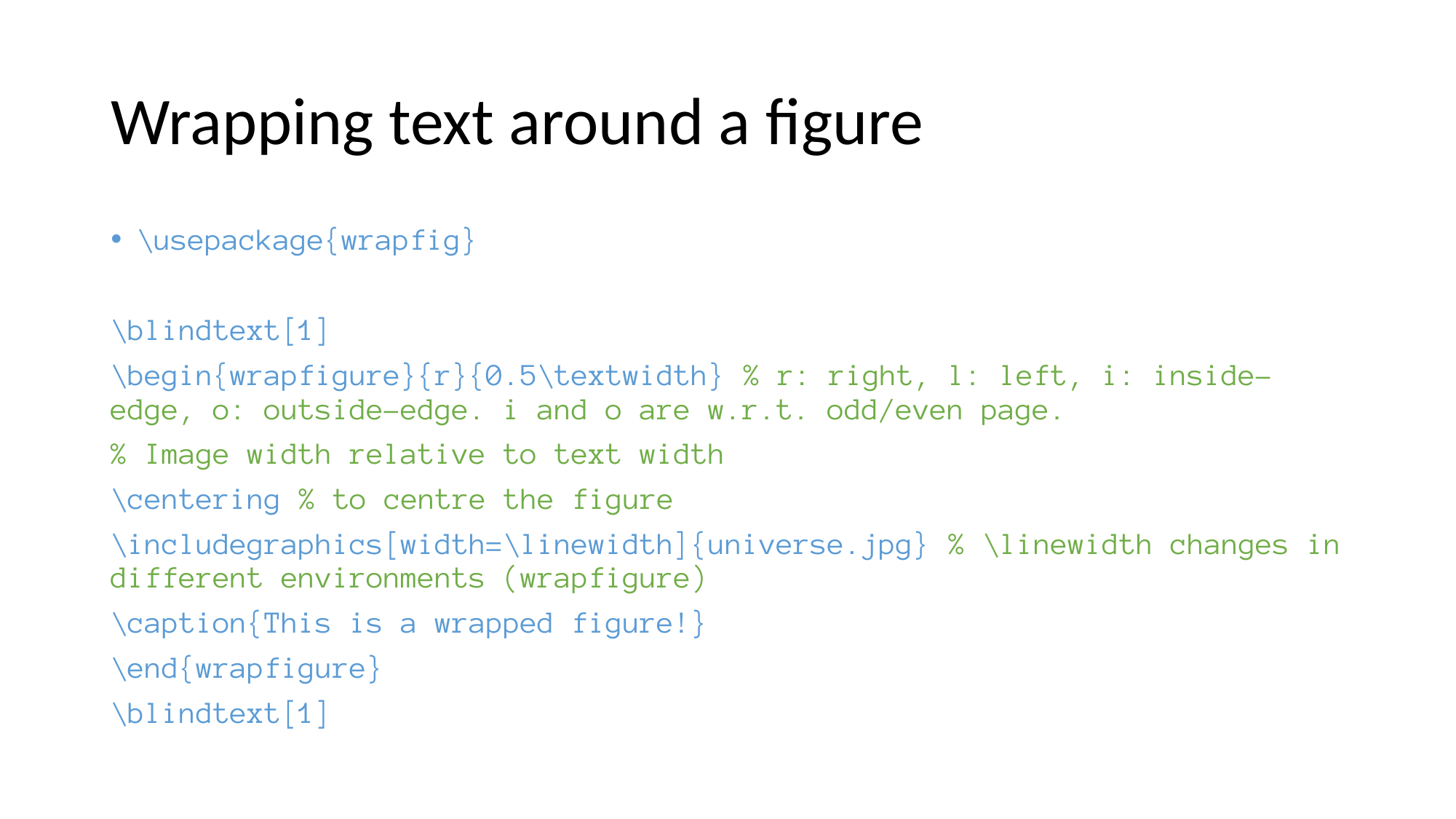

# Wrapping text around a figure
\usepackage{wrapfig}

\blindtext[1]
\begin{wrapfigure}{r}{0.5\textwidth} % r: right, l: left, i: inside-edge, o: outside-edge. i and o are w.r.t. odd/even page.
% Image width relative to text width
\centering % to centre the figure
\includegraphics[width=\linewidth]{universe.jpg} % \linewidth changes in different environments (wrapfigure)
\caption{This is a wrapped figure!}
\end{wrapfigure}
\blindtext[1]